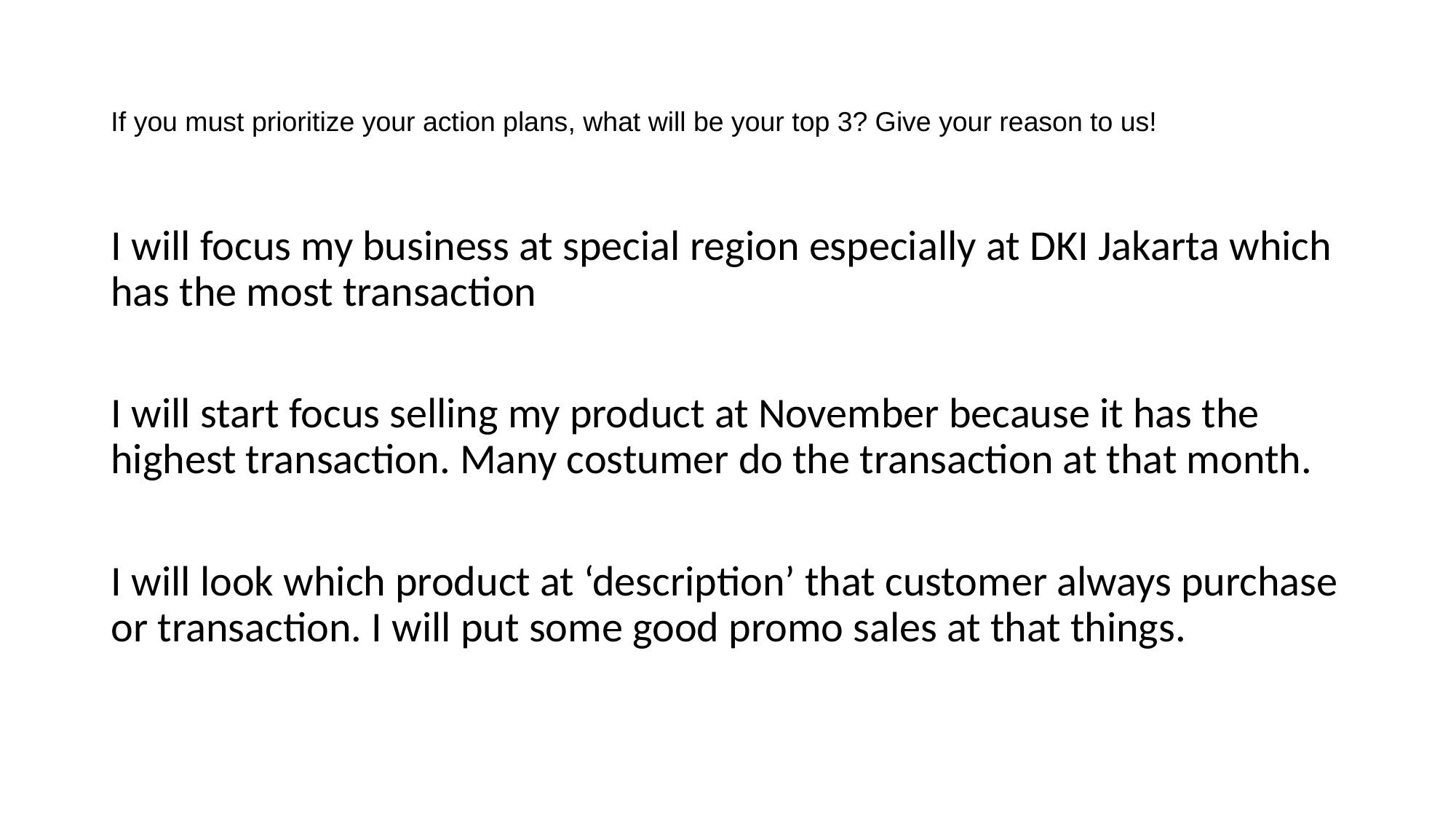

# If you must prioritize your action plans, what will be your top 3? Give your reason to us!
I will focus my business at special region especially at DKI Jakarta which has the most transaction

I will start focus selling my product at November because it has the highest transaction. Many costumer do the transaction at that month.

I will look which product at ‘description’ that customer always purchase or transaction. I will put some good promo sales at that things.